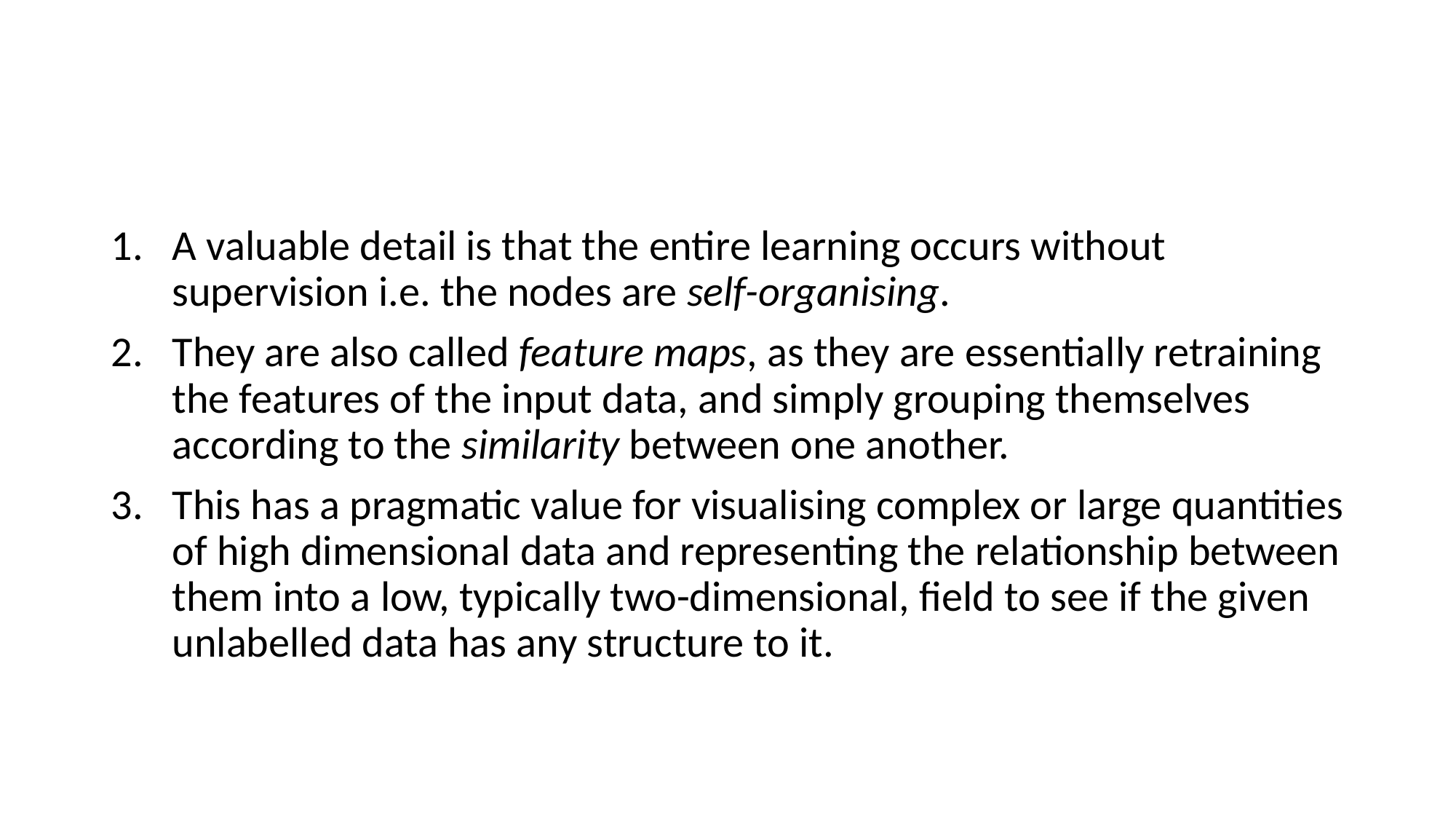

#
A valuable detail is that the entire learning occurs without supervision i.e. the nodes are self-organising.
They are also called feature maps, as they are essentially retraining the features of the input data, and simply grouping themselves according to the similarity between one another.
This has a pragmatic value for visualising complex or large quantities of high dimensional data and representing the relationship between them into a low, typically two-dimensional, field to see if the given unlabelled data has any structure to it.